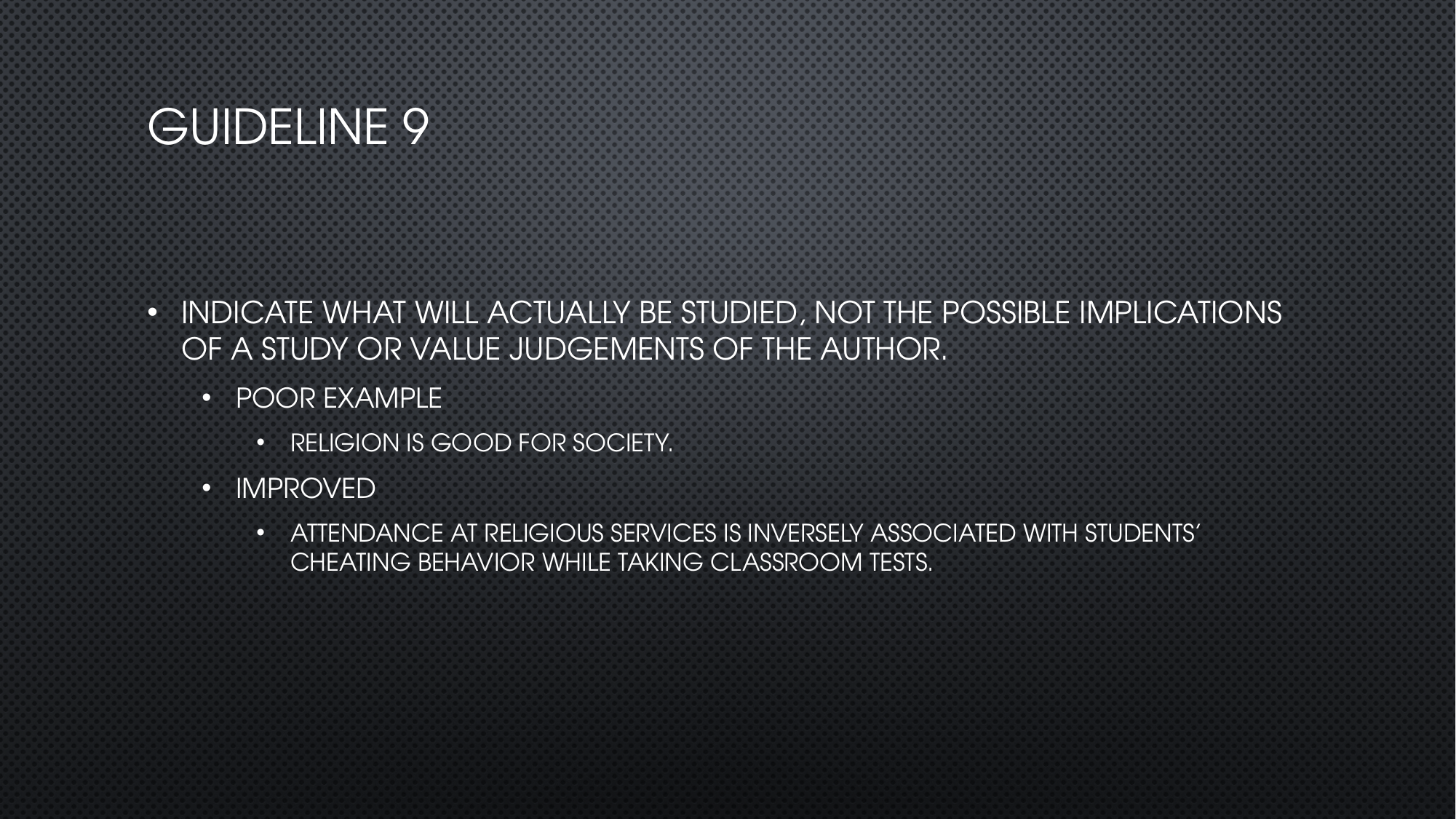

# Guideline 9
Indicate what will actually be studied, not the possible implications of a study or value judgements of the author.
Poor Example
Religion is good for society.
Improved
Attendance at religious services is inversely associated with students’ cheating behavior while taking classroom tests.